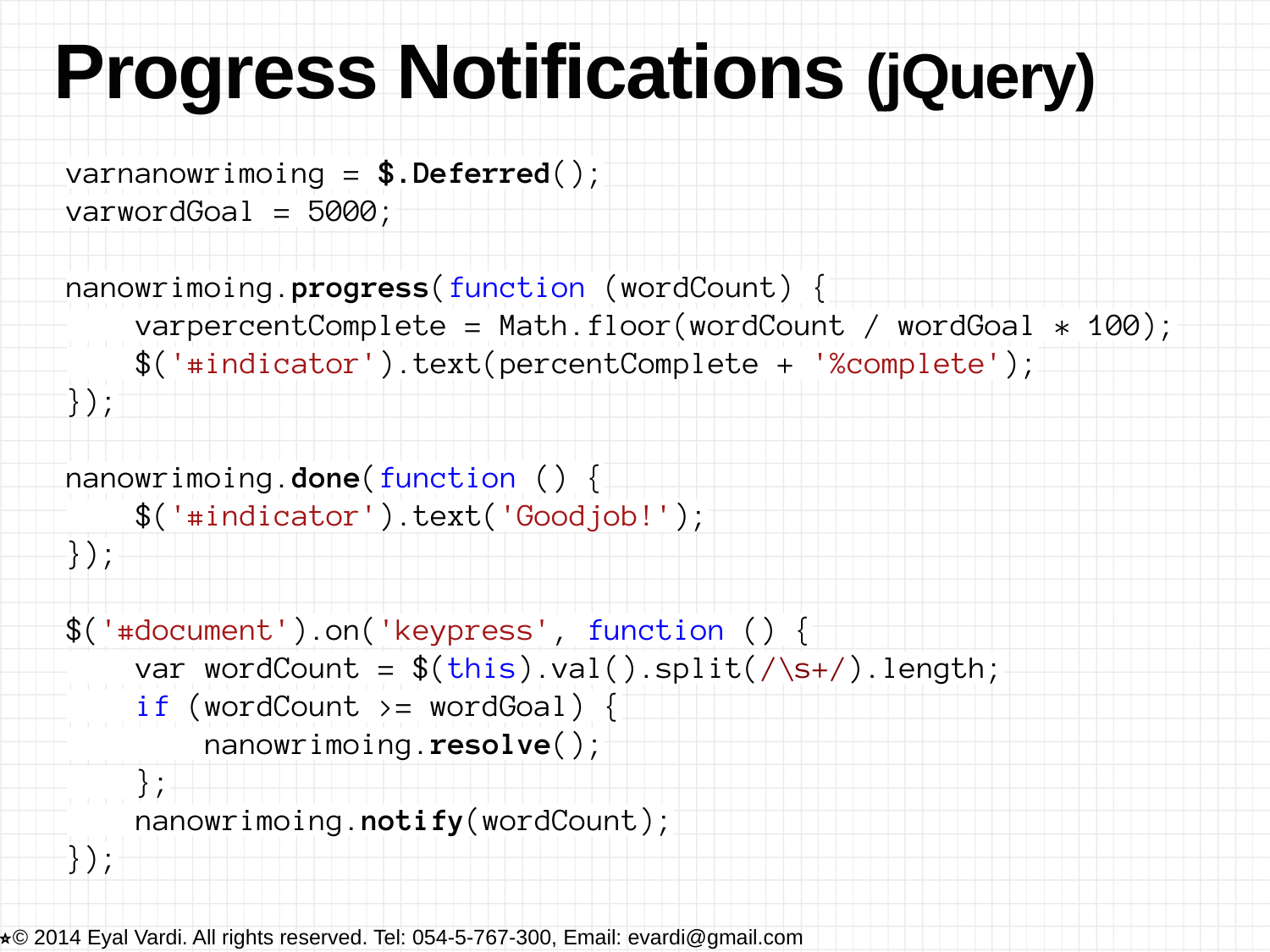

# Progress Notifications (jQuery)
varnanowrimoing = $.Deferred();
varwordGoal = 5000;

nanowrimoing.progress(function (wordCount) {
    varpercentComplete = Math.floor(wordCount / wordGoal * 100);
    $('#indicator').text(percentComplete + '%complete');
});

nanowrimoing.done(function () {
    $('#indicator').text('Goodjob!');
});

$('#document').on('keypress', function () {
    var wordCount = $(this).val().split(/\s+/).length;
    if (wordCount >= wordGoal) {
        nanowrimoing.resolve();
    };
    nanowrimoing.notify(wordCount);
});